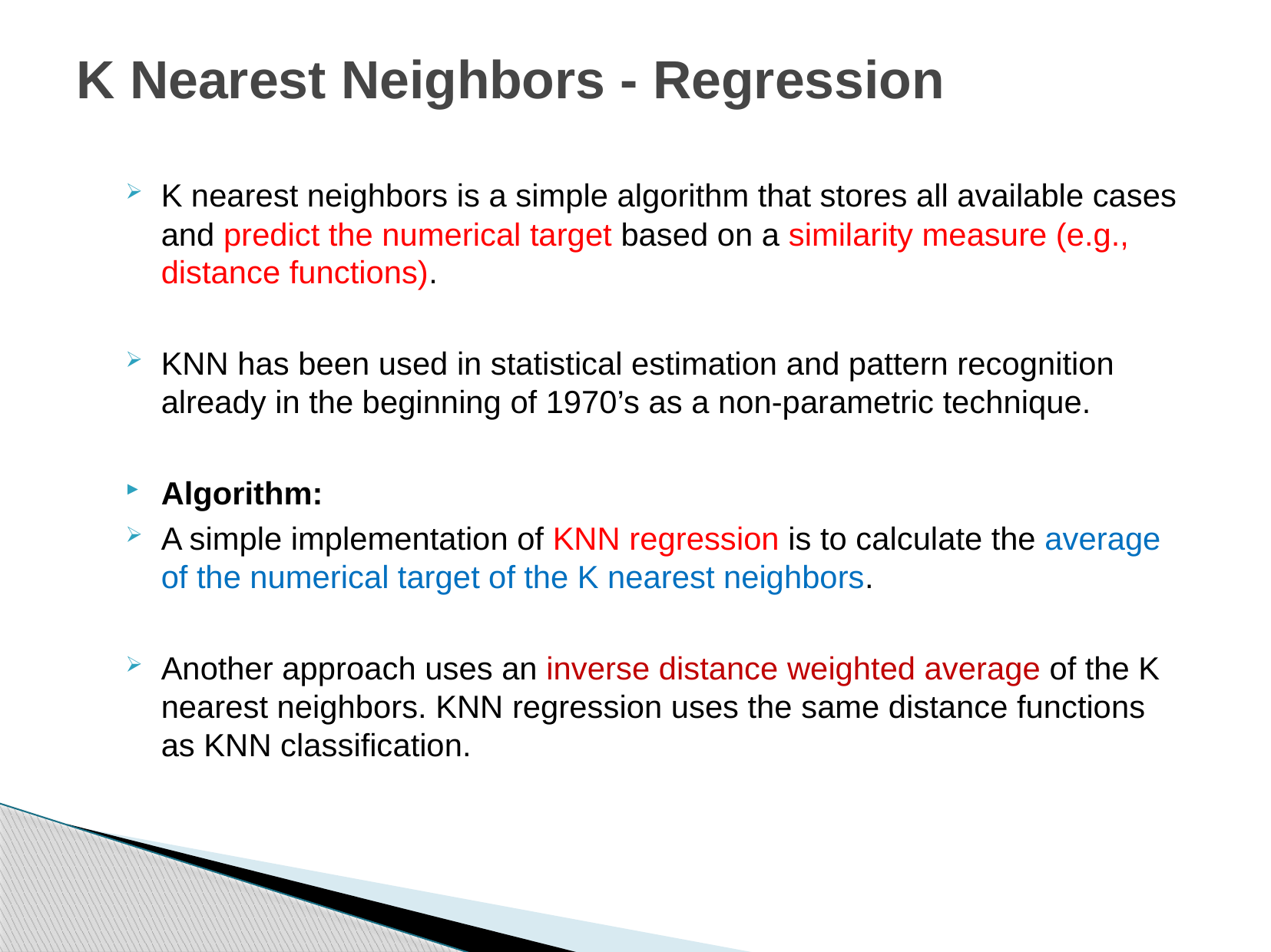

# K Nearest Neighbors - Regression
K nearest neighbors is a simple algorithm that stores all available cases and predict the numerical target based on a similarity measure (e.g., distance functions).

KNN has been used in statistical estimation and pattern recognition already in the beginning of 1970’s as a non-parametric technique.

Algorithm:
A simple implementation of KNN regression is to calculate the average of the numerical target of the K nearest neighbors.

Another approach uses an inverse distance weighted average of the K nearest neighbors. KNN regression uses the same distance functions as KNN classification.